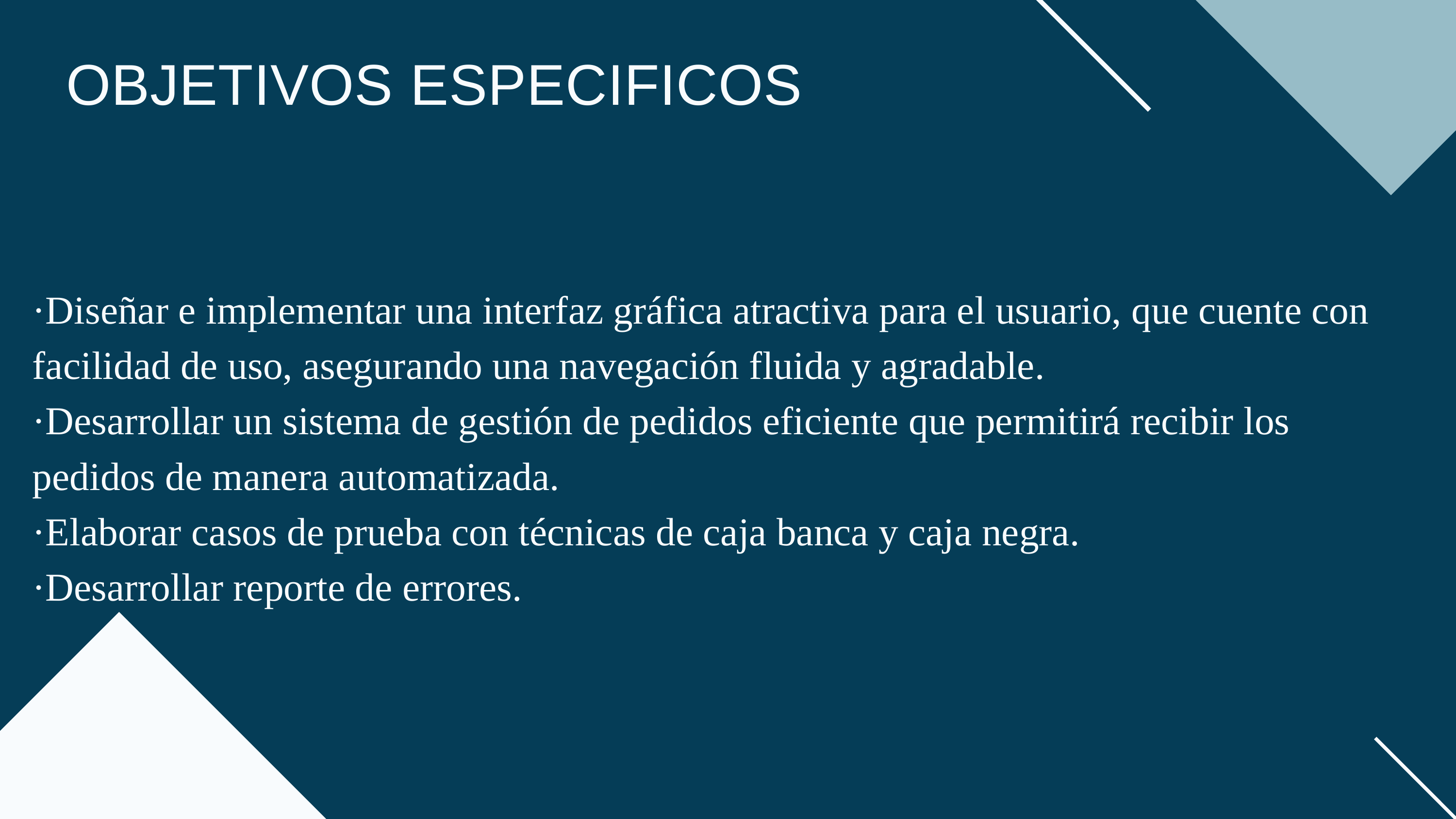

OBJETIVOS ESPECIFICOS

·Diseñar e implementar una interfaz gráfica atractiva para el usuario, que cuente con facilidad de uso, asegurando una navegación fluida y agradable.
·Desarrollar un sistema de gestión de pedidos eficiente que permitirá recibir los pedidos de manera automatizada.
·Elaborar casos de prueba con técnicas de caja banca y caja negra.
·Desarrollar reporte de errores.